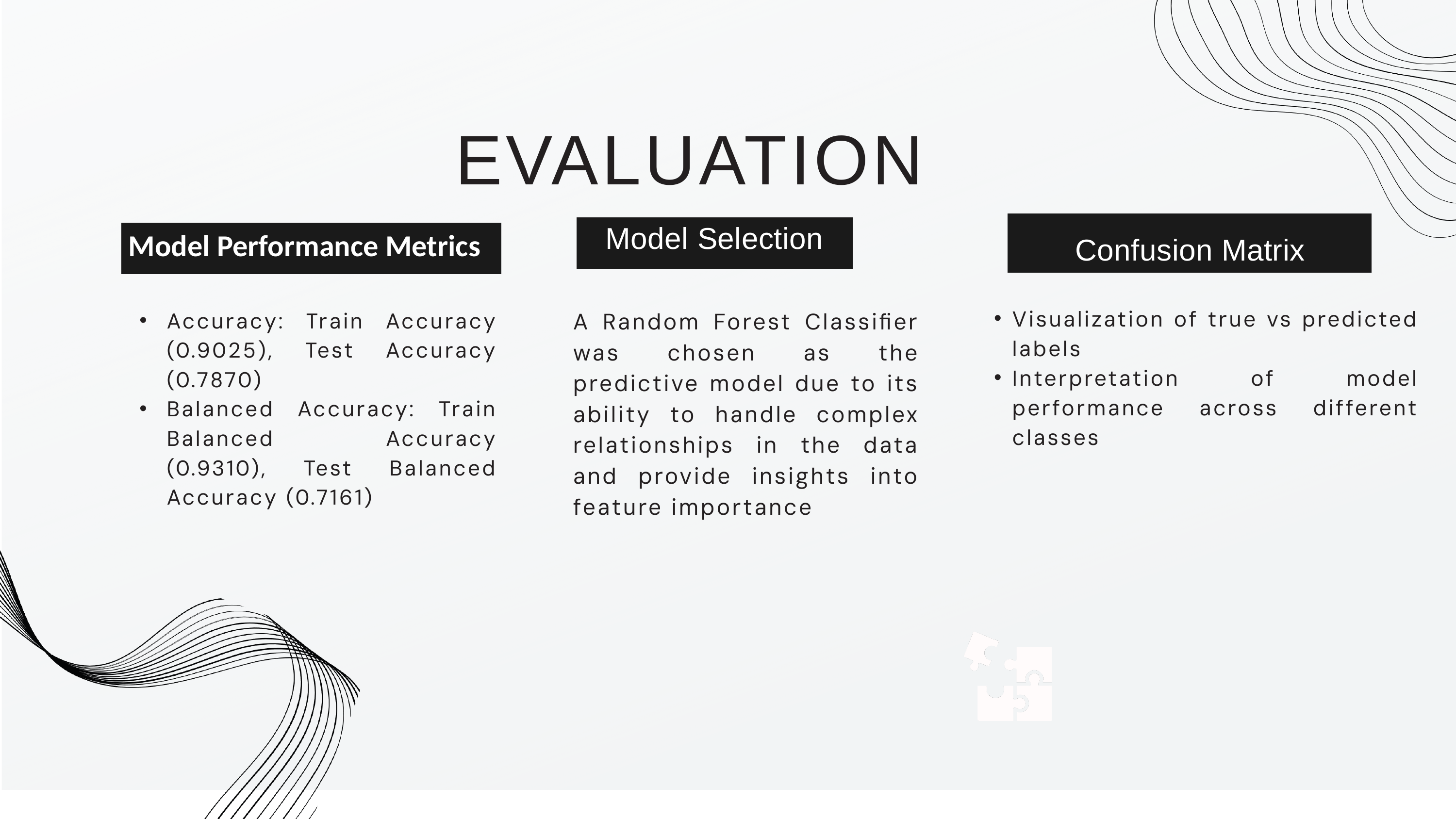

EVALUATION

Confusion Matrix

Model Selection
Model Performance Metrics
Visualization of true vs predicted labels
Interpretation of model performance across different classes

Accuracy: Train Accuracy (0.9025), Test Accuracy (0.7870)
Balanced Accuracy: Train Balanced Accuracy (0.9310), Test Balanced Accuracy (0.7161)
A Random Forest Classifier was chosen as the predictive model due to its ability to handle complex relationships in the data and provide insights into feature importance